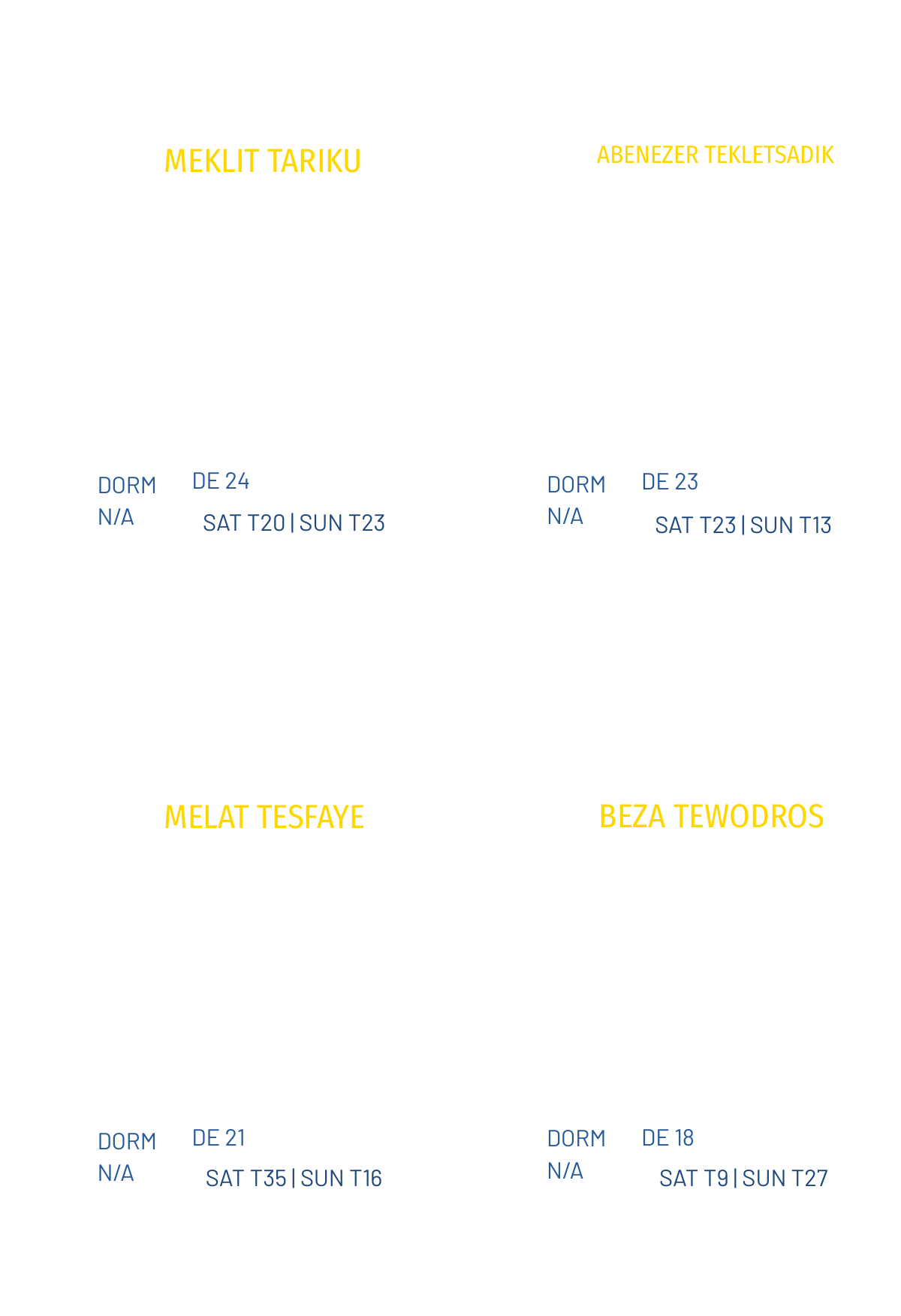

ABENEZER TEKLETSADIK
MEKLIT TARIKU
ATLANTA CAMPUS MINISTRY
ATLANTA CAMPUS MINISTRY
PARTICIPANT
PARTICIPANT
DE 24
DE 23
DORM
DORM
N/A
N/A
SAT T20 | SUN T23
SAT T23 | SUN T13
BEZA TEWODROS
MELAT TESFAYE
NEW
ATLANTA CAMPUS MINISTRY
PARTICIPANT
PARTICIPANT
DE 21
DE 18
DORM
DORM
N/A
N/A
SAT T35 | SUN T16
SAT T9 | SUN T27